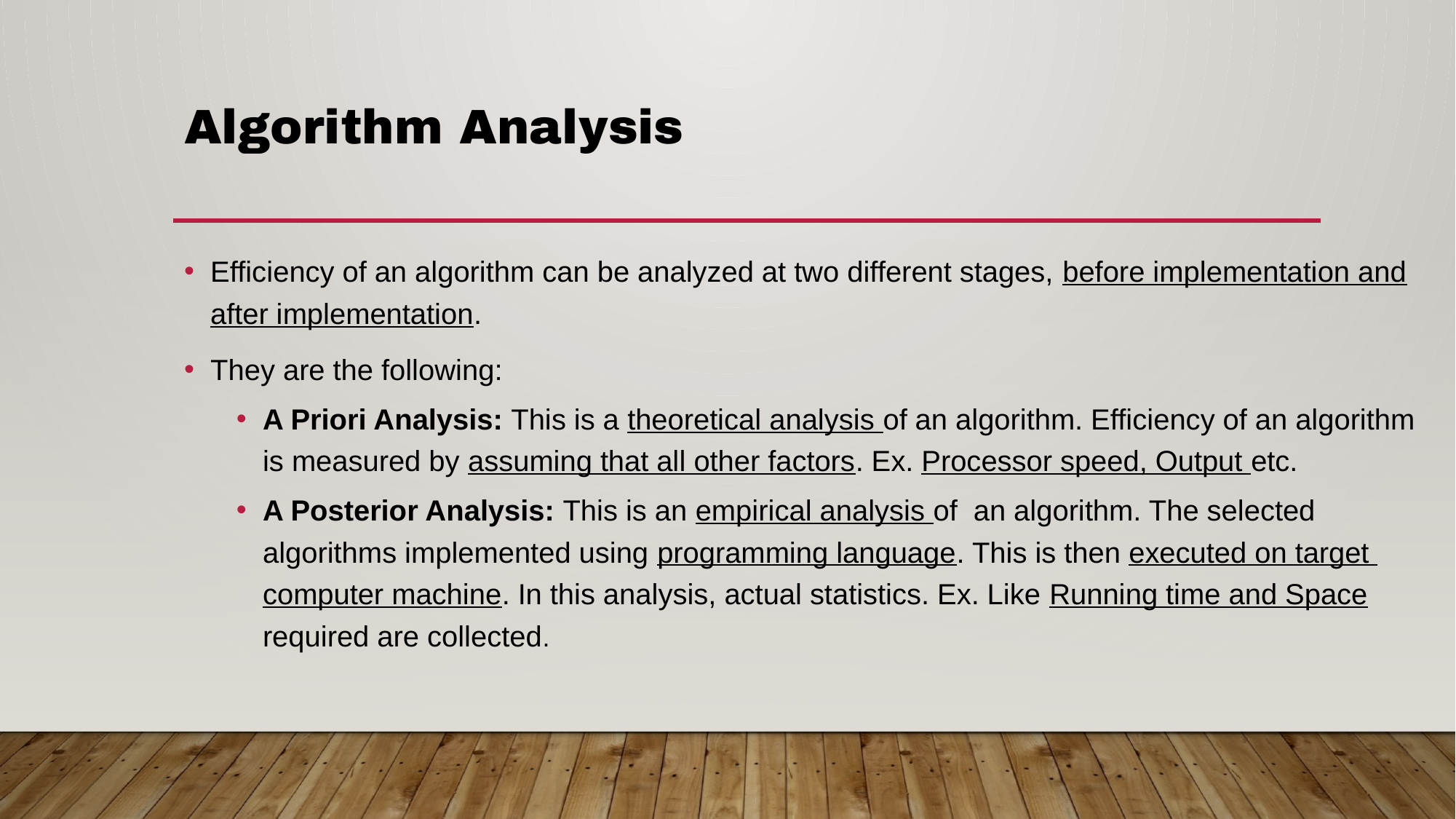

# Algorithm Analysis
Efficiency of an algorithm can be analyzed at two different stages, before implementation and after implementation.
They are the following:
A Priori Analysis: This is a theoretical analysis of an algorithm. Efficiency of an algorithm is measured by assuming that all other factors. Ex. Processor speed, Output etc.
A Posterior Analysis: This is an empirical analysis of  an algorithm. The selected algorithms implemented using programming language. This is then executed on target  computer machine. In this analysis, actual statistics. Ex. Like Running time and Space required are collected.